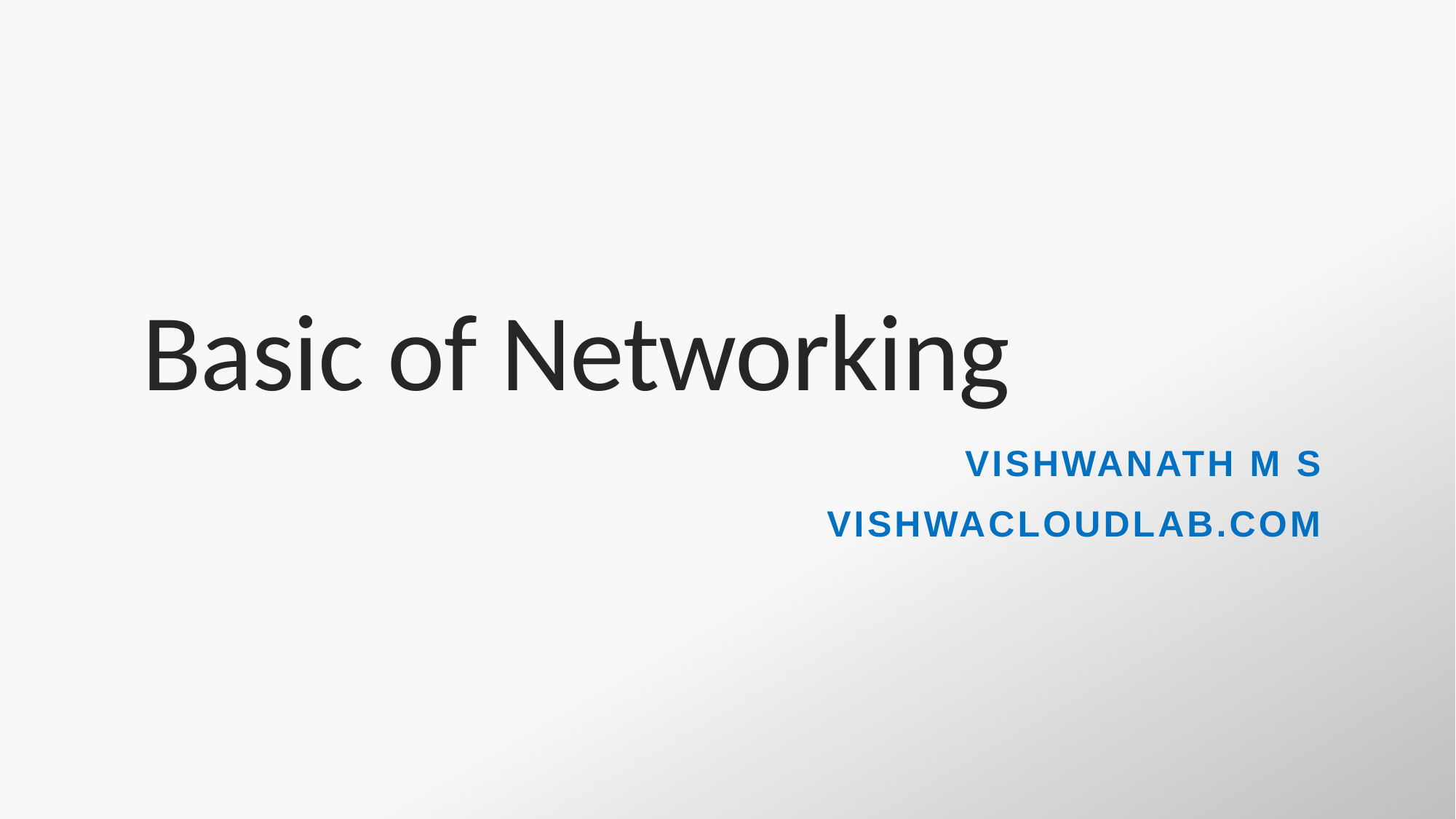

# Basic of Networking
VishwanaTH m s
VISHWACLOUDLAB.com